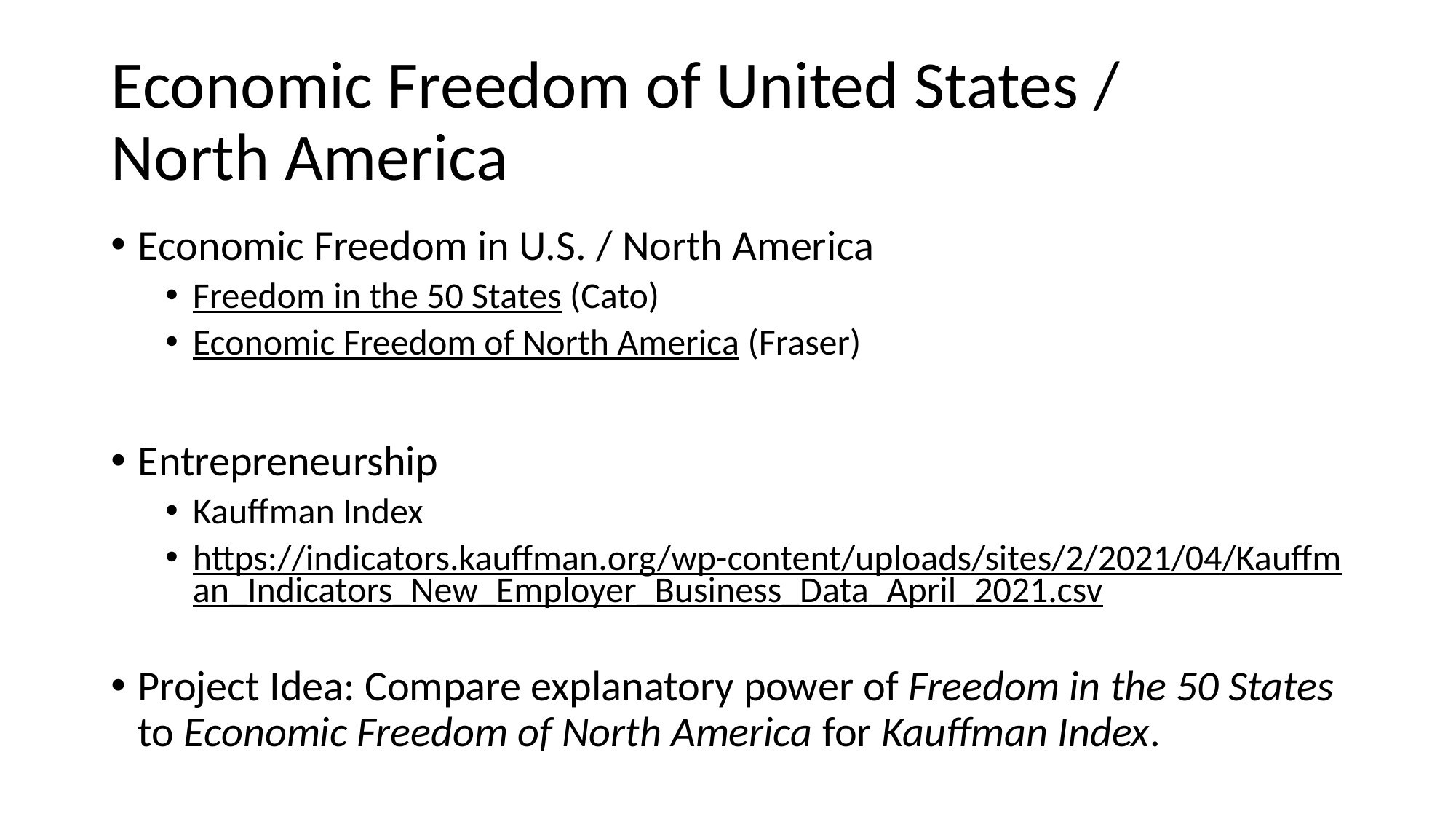

# Economic Freedom of United States / North America
Economic Freedom in U.S. / North America
Freedom in the 50 States (Cato)
Economic Freedom of North America (Fraser)

Entrepreneurship
Kauffman Index
https://indicators.kauffman.org/wp-content/uploads/sites/2/2021/04/Kauffman_Indicators_New_Employer_Business_Data_April_2021.csv
Project Idea: Compare explanatory power of Freedom in the 50 States to Economic Freedom of North America for Kauffman Index.